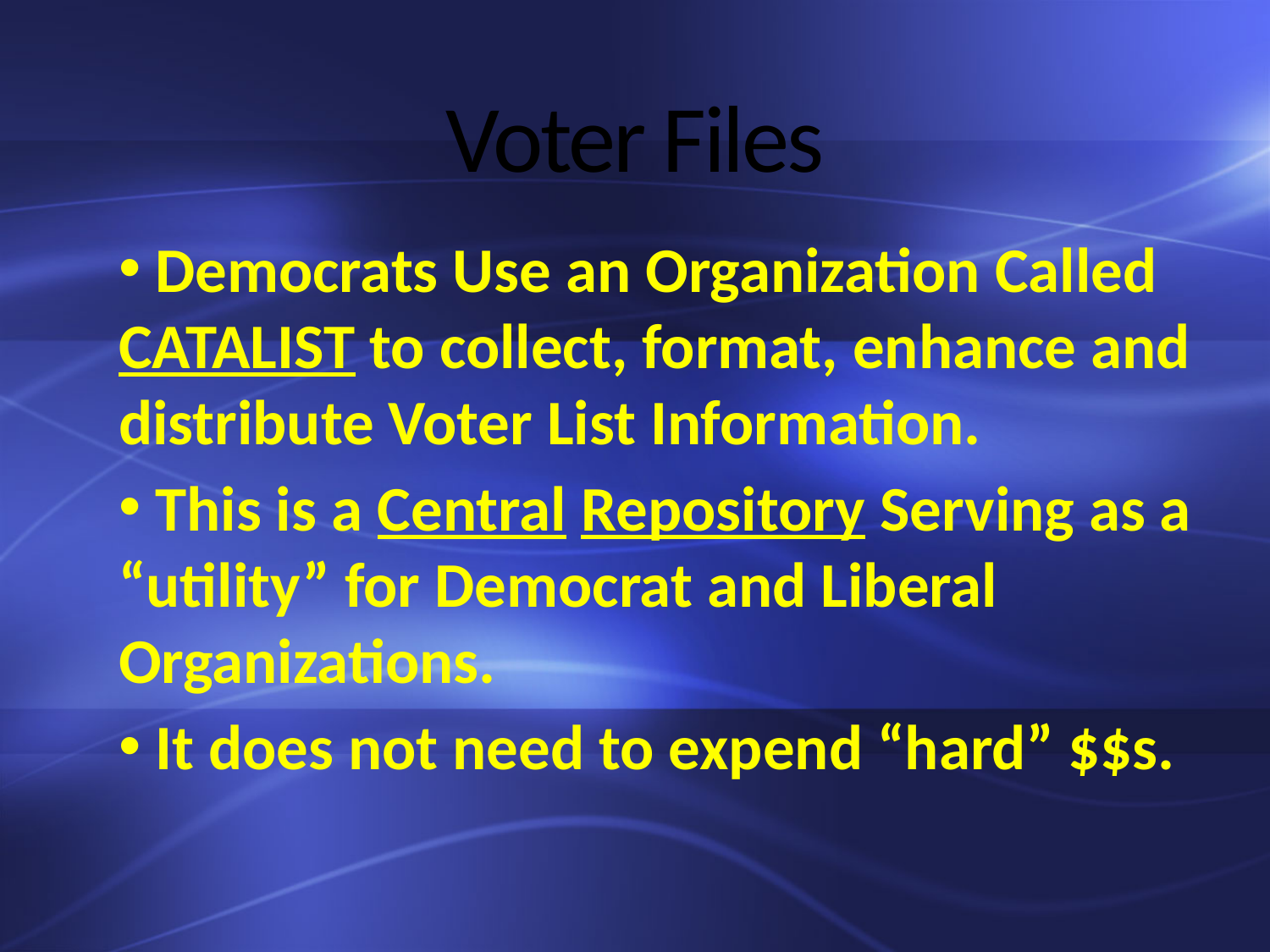

# Voter Files
 Democrats Use an Organization Called CATALIST to collect, format, enhance and distribute Voter List Information.
 This is a Central Repository Serving as a “utility” for Democrat and Liberal Organizations.
 It does not need to expend “hard” $$s.